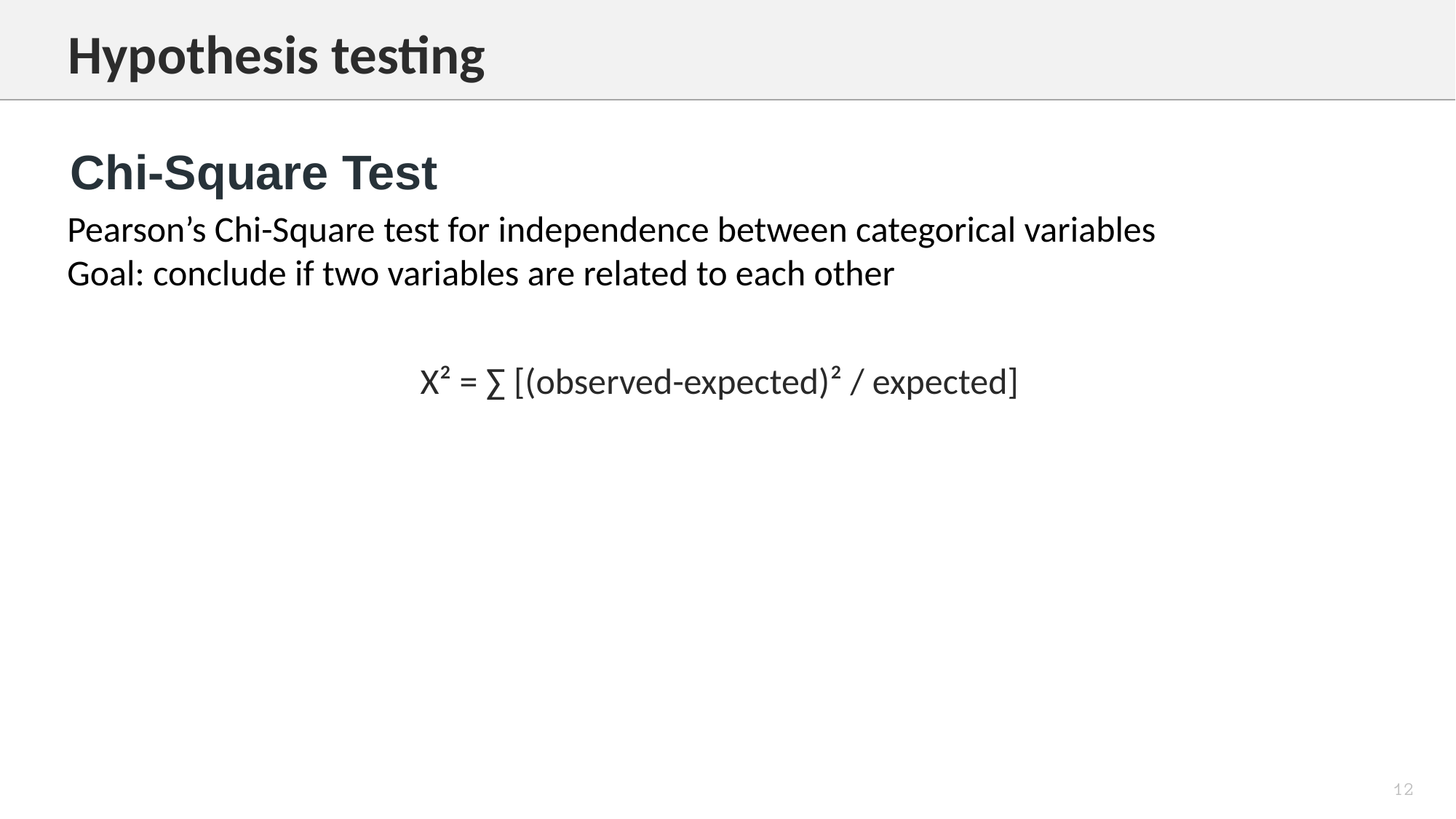

Hypothesis testing
Chi-Square Test
Pearson’s Chi-Square test for independence between categorical variables
Goal: conclude if two variables are related to each other
X² = ∑ [(observed-expected)² / expected]